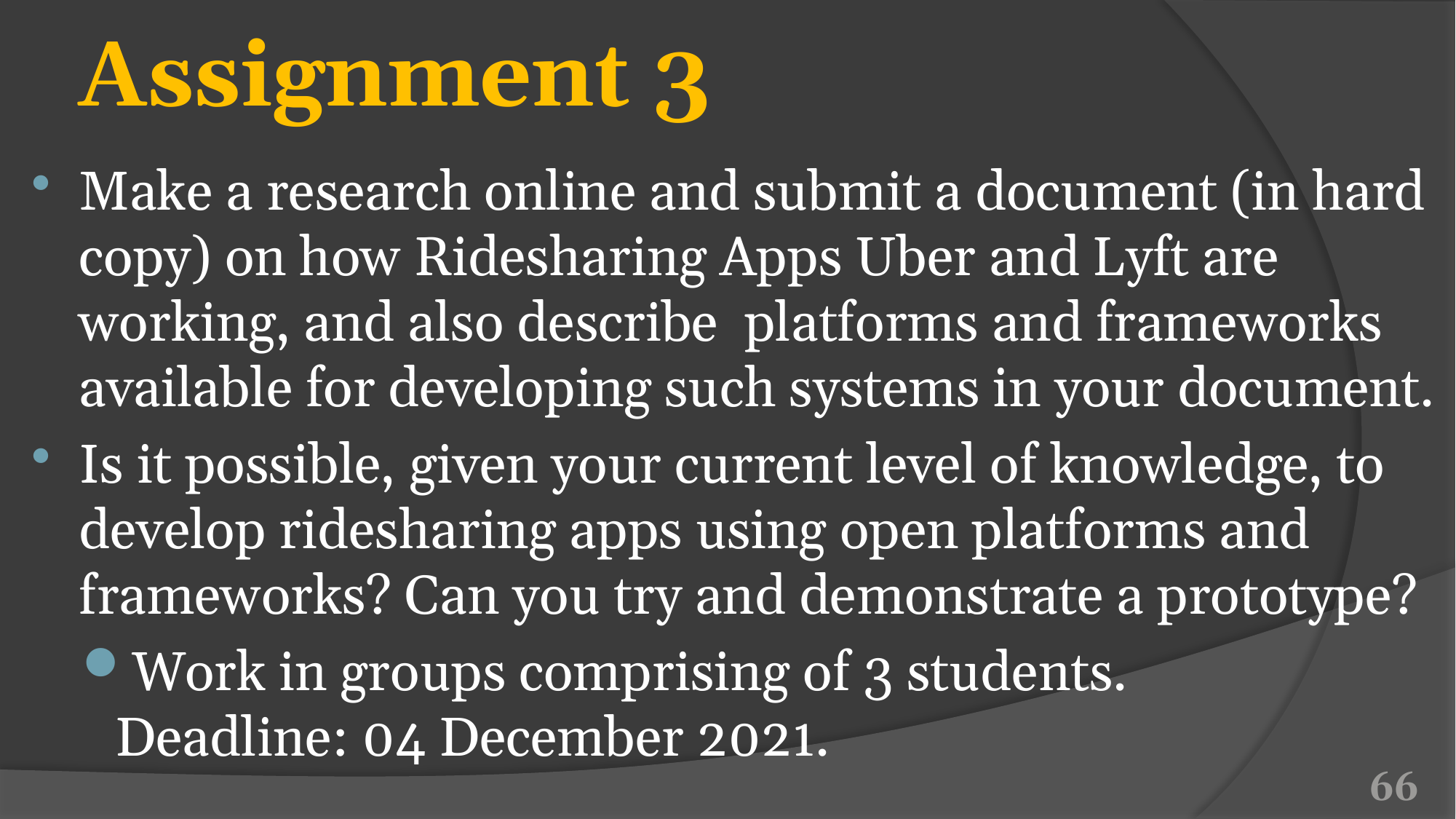

# Assignment 3
Make a research online and submit a document (in hard copy) on how Ridesharing Apps Uber and Lyft are working, and also describe  platforms and frameworks available for developing such systems in your document.
Is it possible, given your current level of knowledge, to develop ridesharing apps using open platforms and frameworks? Can you try and demonstrate a prototype?
Work in groups comprising of 3 students.
Deadline: 04 December 2021.
66